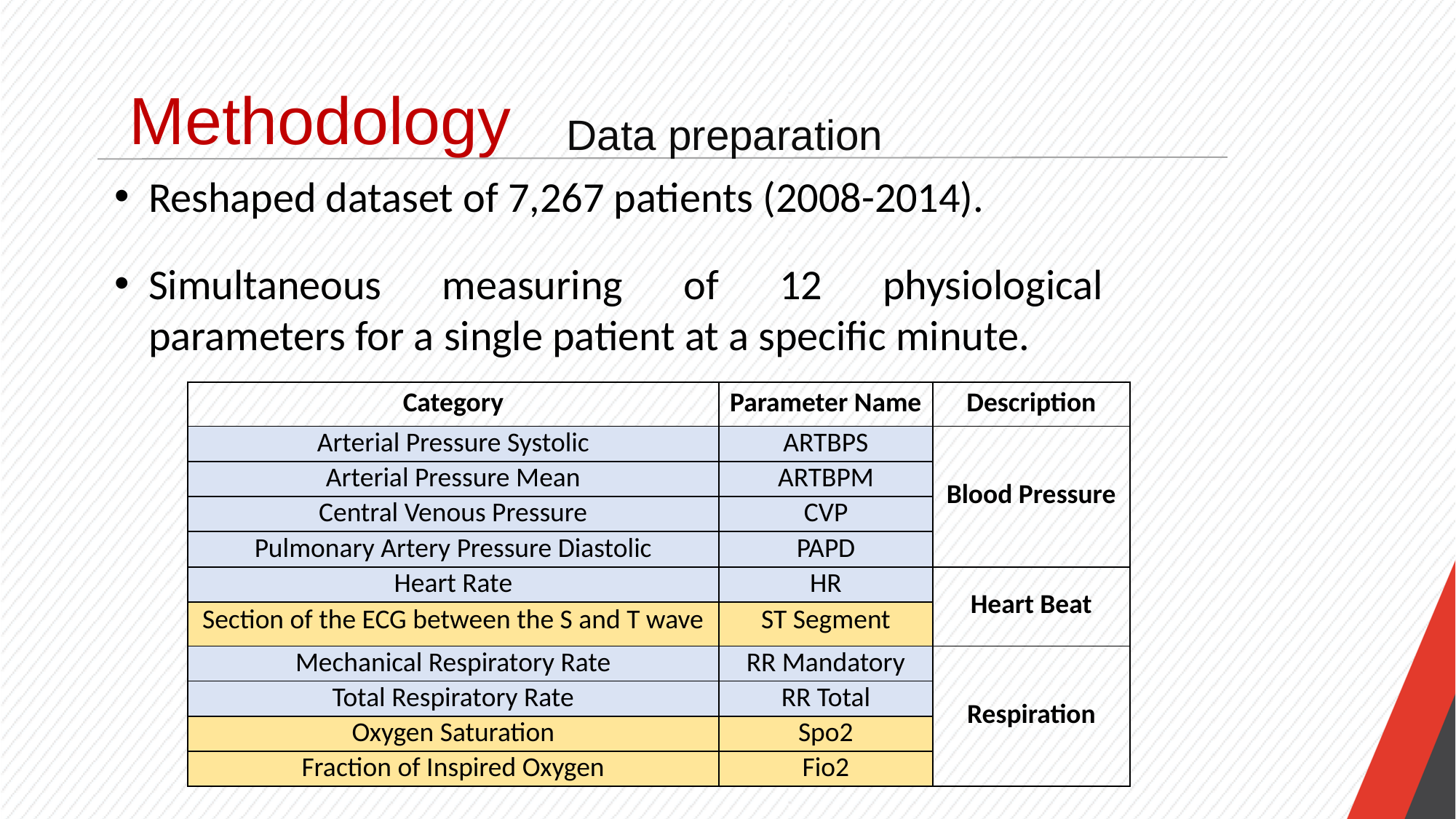

Methodology
Data preparation
Reshaped dataset of 7,267 patients (2008-2014).
Simultaneous measuring of 12 physiological parameters for a single patient at a specific minute.

| Category | Parameter Name | Description |
| --- | --- | --- |
| Arterial Pressure Systolic | ARTBPS | Blood Pressure |
| Arterial Pressure Mean | ARTBPM |  |
| Central Venous Pressure | CVP |  |
| Pulmonary Artery Pressure Diastolic | PAPD |  |
| Heart Rate | HR | Heart Beat |
| Section of the ECG between the S and T wave | ST Segment |  |
| Mechanical Respiratory Rate | RR Mandatory | Respiration |
| Total Respiratory Rate | RR Total |  |
| Oxygen Saturation | Spo2 |  |
| Fraction of Inspired Oxygen | Fio2 |  |